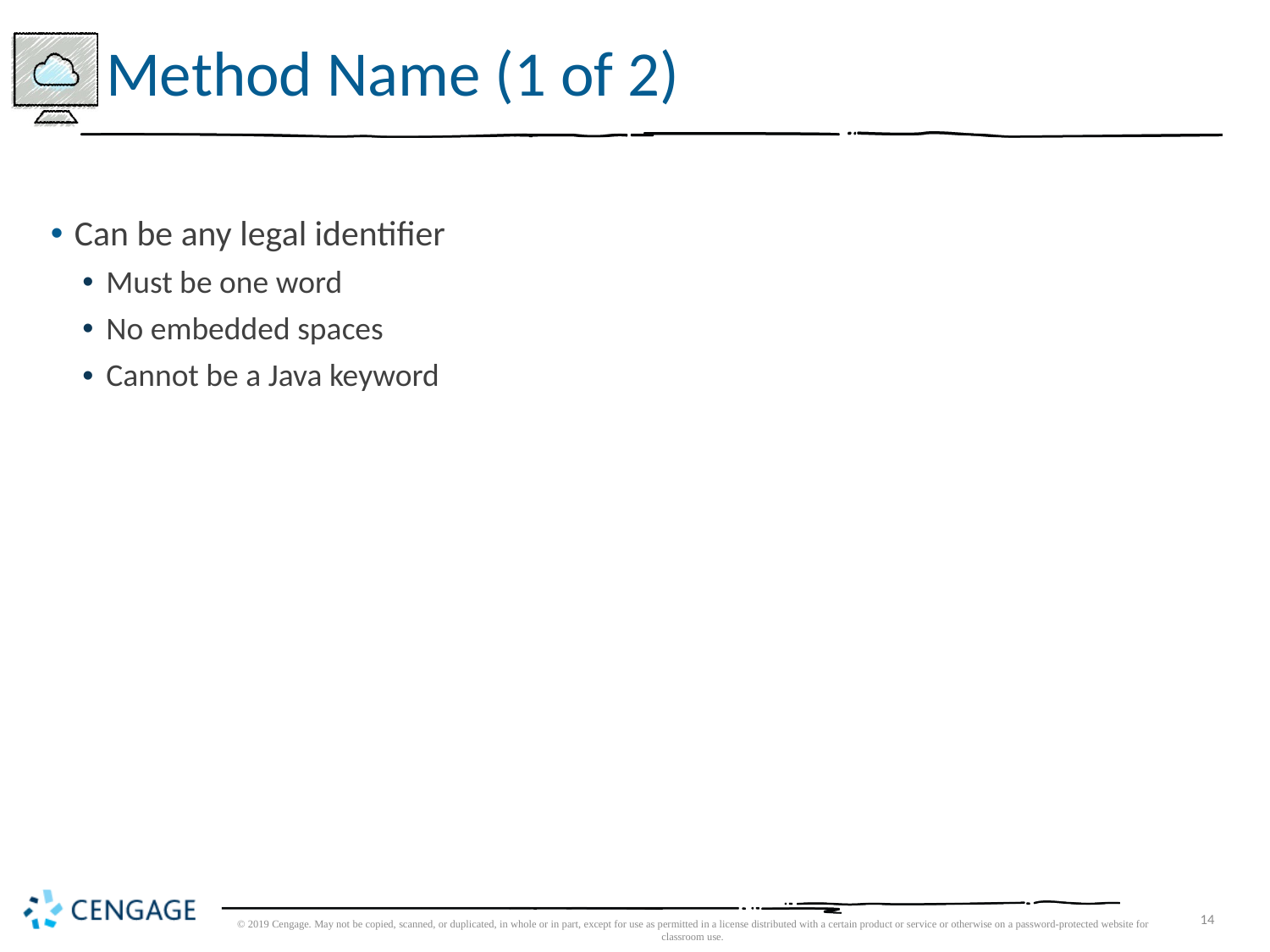

# Method Name (1 of 2)
Can be any legal identifier
Must be one word
No embedded spaces
Cannot be a Java keyword

© 2019 Cengage. May not be copied, scanned, or duplicated, in whole or in part, except for use as permitted in a license distributed with a certain product or service or otherwise on a password-protected website for classroom use.